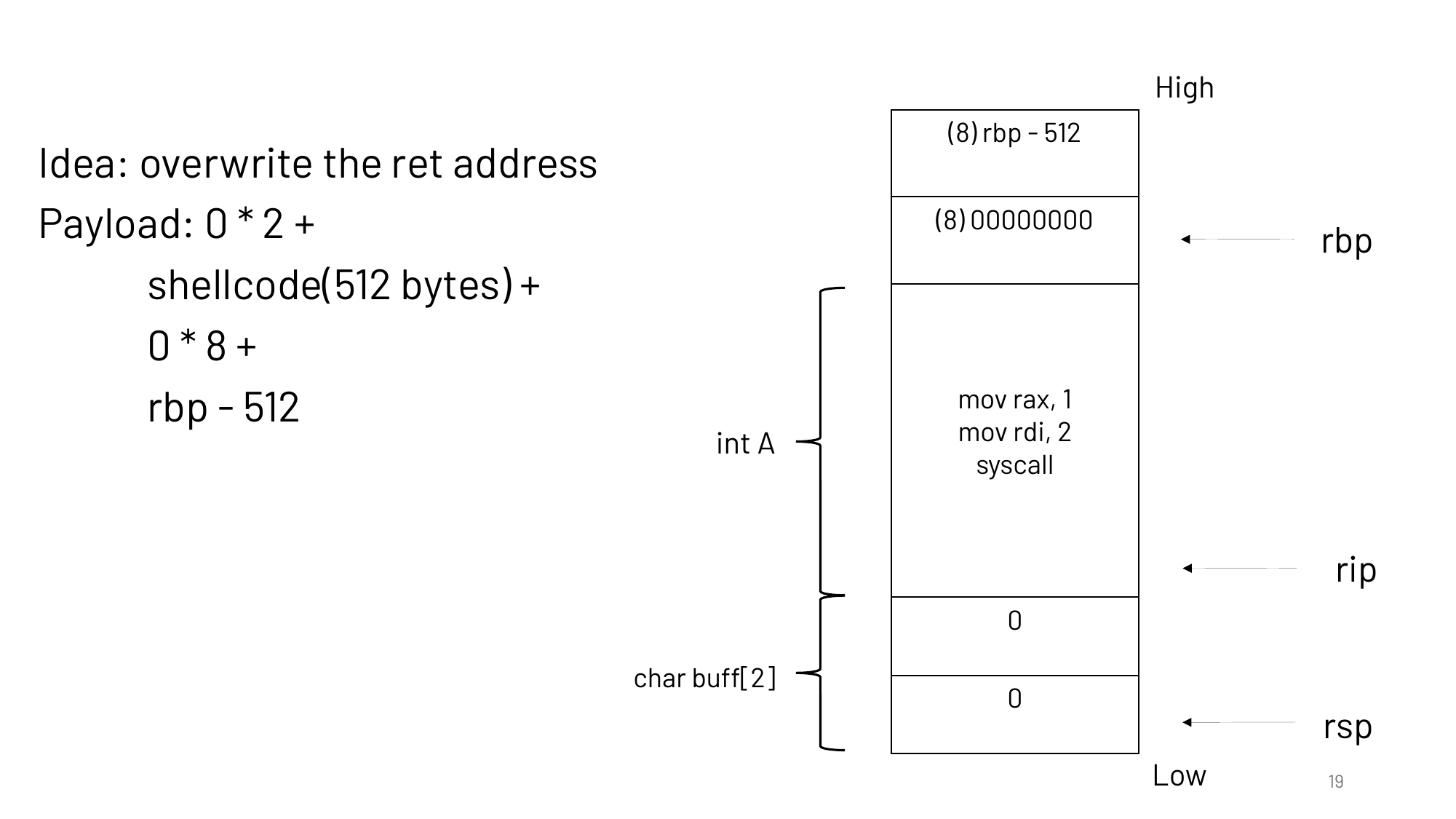

19
High
| (8) rbp - 512 |
| --- |
| (8) 00000000 |
| mov rax, 1 mov rdi, 2 syscall |
| 0 |
| 0 |
# Idea: overwrite the ret address
Payload: 0 * 2 +
	shellcode(512 bytes) +
	0 * 8 +
	rbp - 512
rbp

int A
rip

char buff[2]
rsp
Low